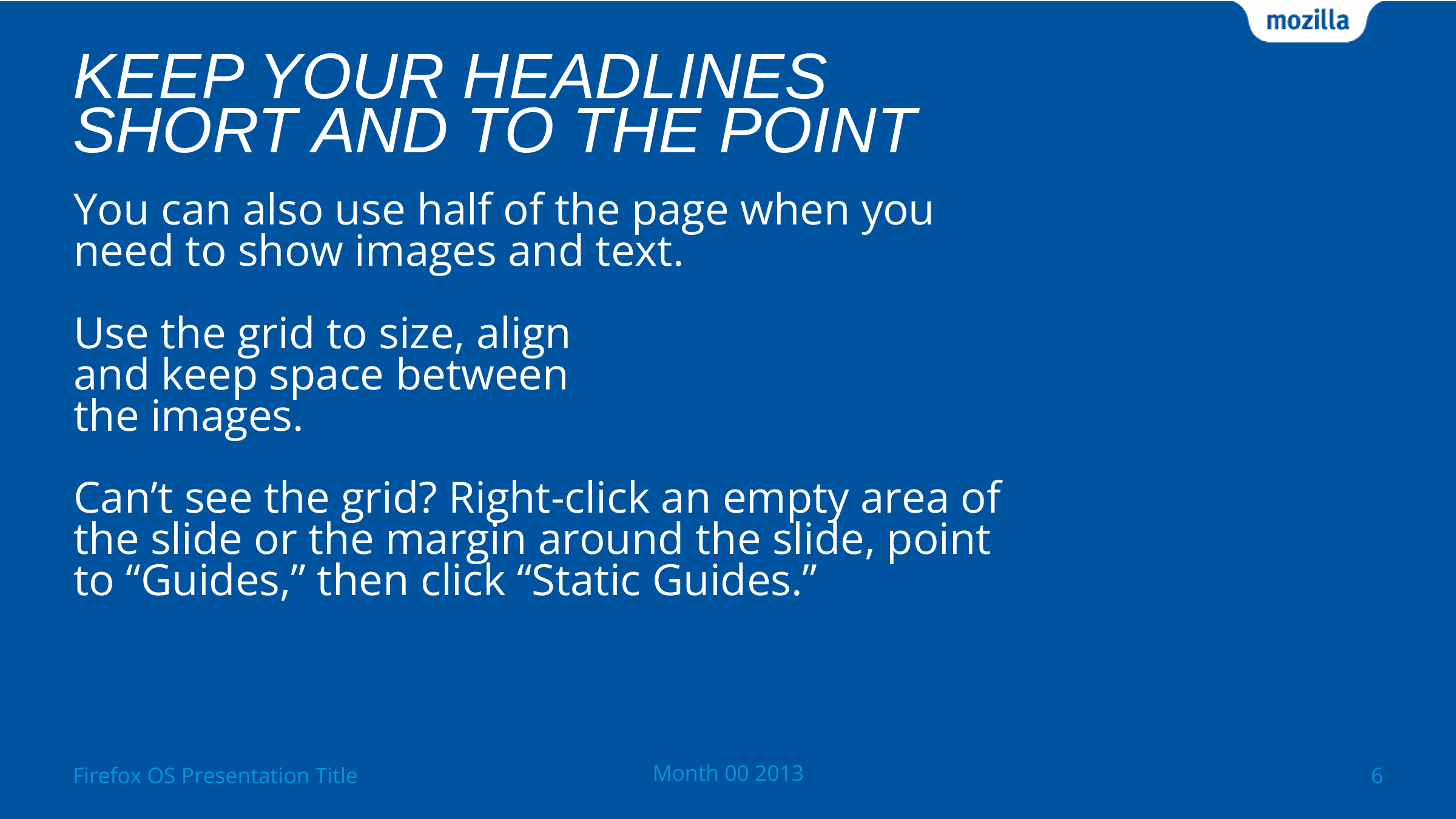

# KEEP YOUR HEADLINES SHORT AND TO THE POINT
You can also use half of the page when you need to show images and text.

Use the grid to size, align
and keep space between
the images.

Can’t see the grid? Right-click an empty area of the slide or the margin around the slide, point to “Guides,” then click “Static Guides.”
Month 00 2013
6
Firefox OS Presentation Title